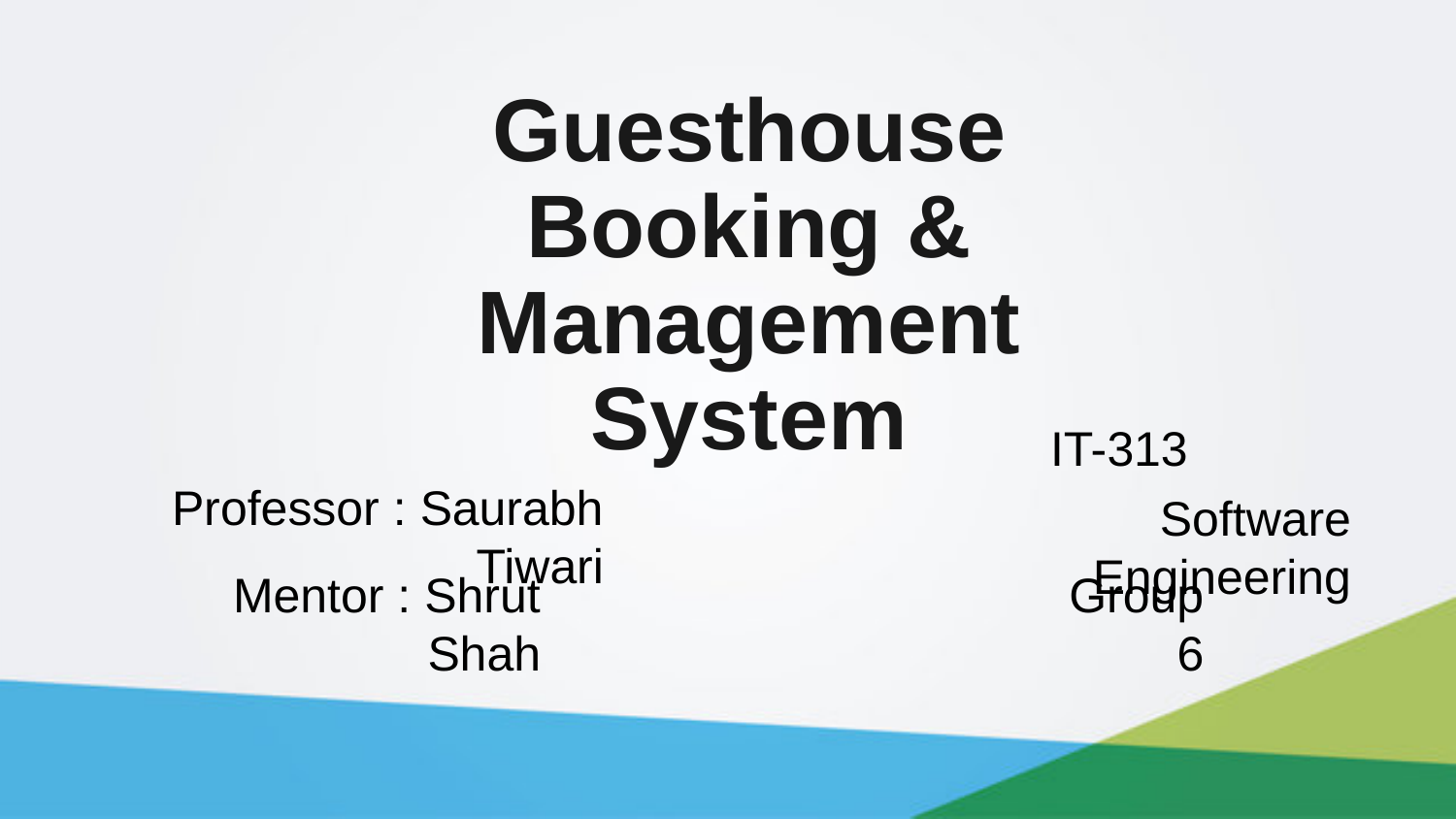

# Guesthouse Booking & Management System
IT-313
Professor : Saurabh Tiwari
Software Engineering
Mentor : Shrut Shah
Group 6